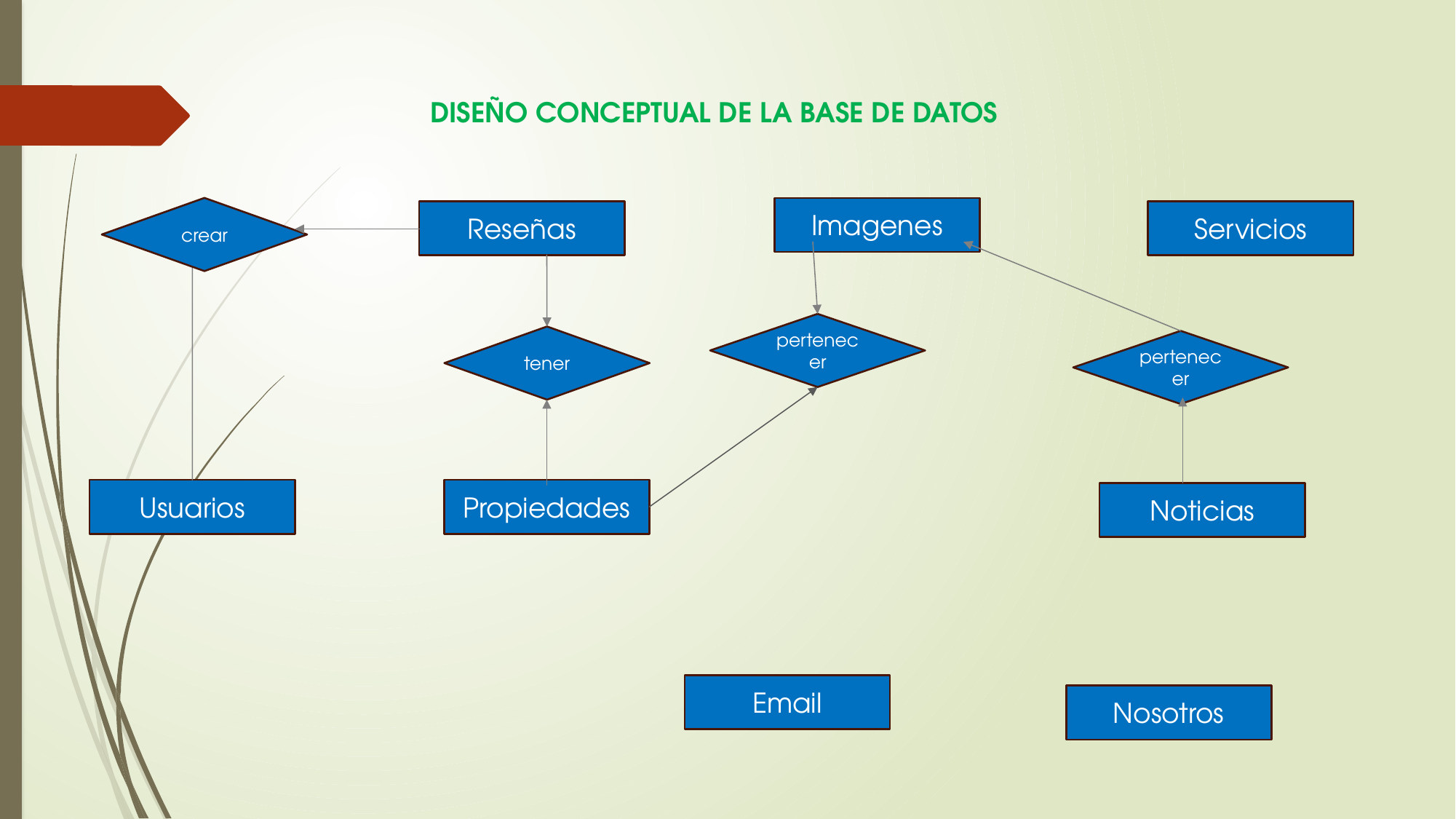

DISEÑO CONCEPTUAL DE LA BASE DE DATOS
crear
Imagenes
Reseñas
Servicios
pertenecer
tener
pertenecer
Usuarios
Propiedades
Noticias
Email
Nosotros